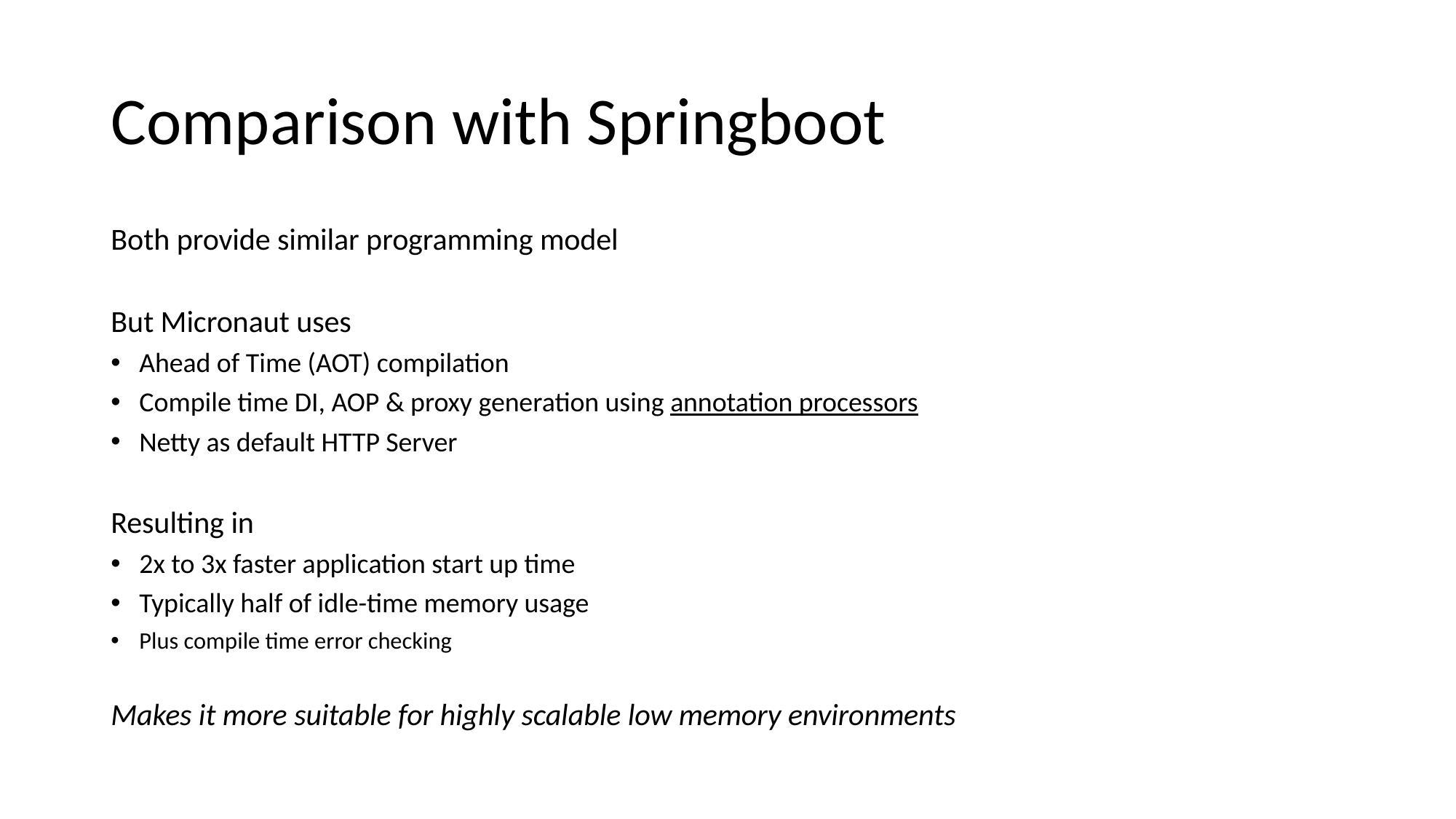

# Comparison with Springboot
Both provide similar programming model

But Micronaut uses
Ahead of Time (AOT) compilation
Compile time DI, AOP & proxy generation using annotation processors
Netty as default HTTP Server

Resulting in
2x to 3x faster application start up time
Typically half of idle-time memory usage
Plus compile time error checking

Makes it more suitable for highly scalable low memory environments